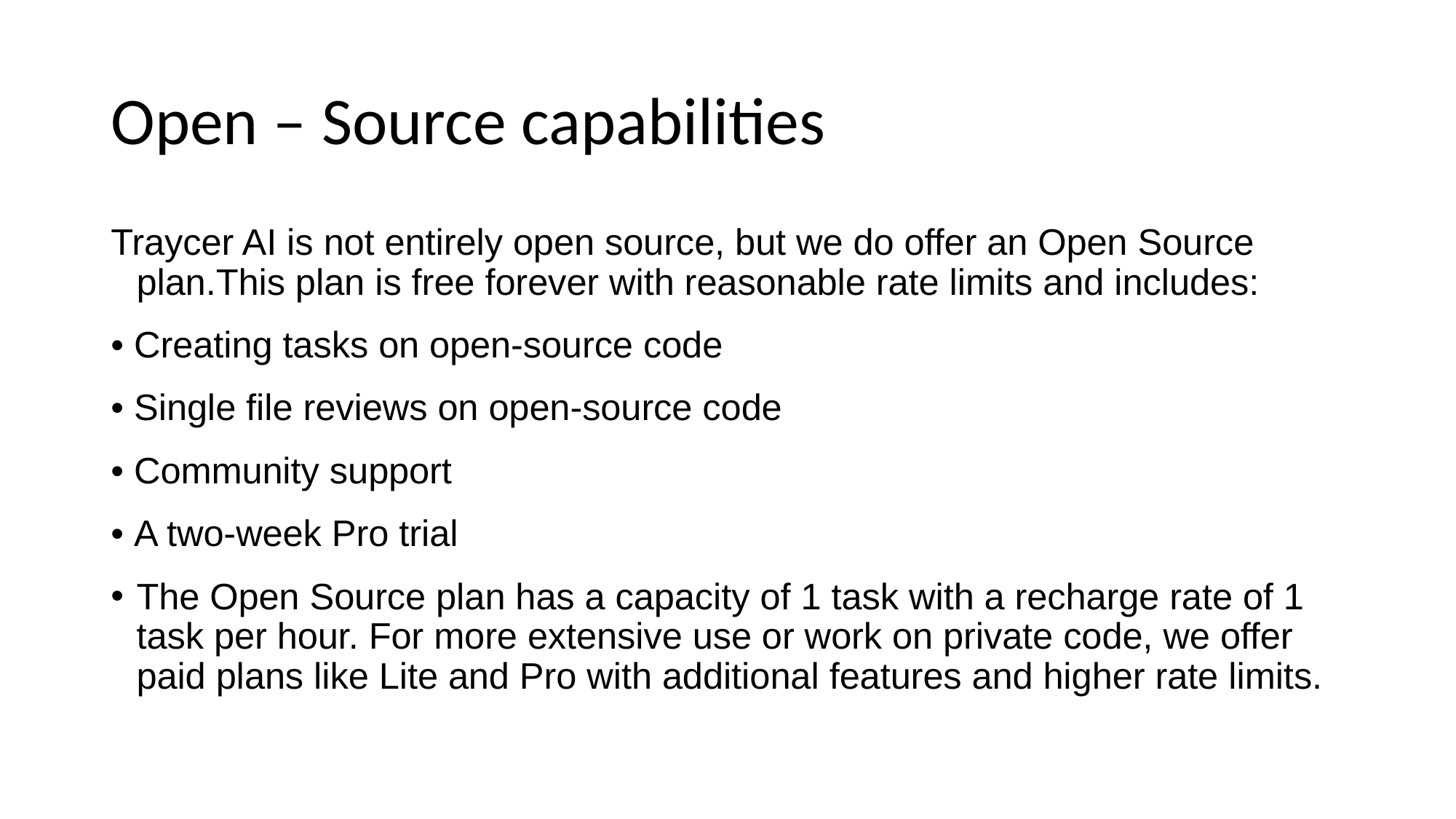

# Open – Source capabilities
Traycer AI is not entirely open source, but we do offer an Open Source plan.This plan is free forever with reasonable rate limits and includes:
• Creating tasks on open-source code
• Single file reviews on open-source code
• Community support
• A two-week Pro trial
The Open Source plan has a capacity of 1 task with a recharge rate of 1 task per hour. For more extensive use or work on private code, we offer paid plans like Lite and Pro with additional features and higher rate limits.